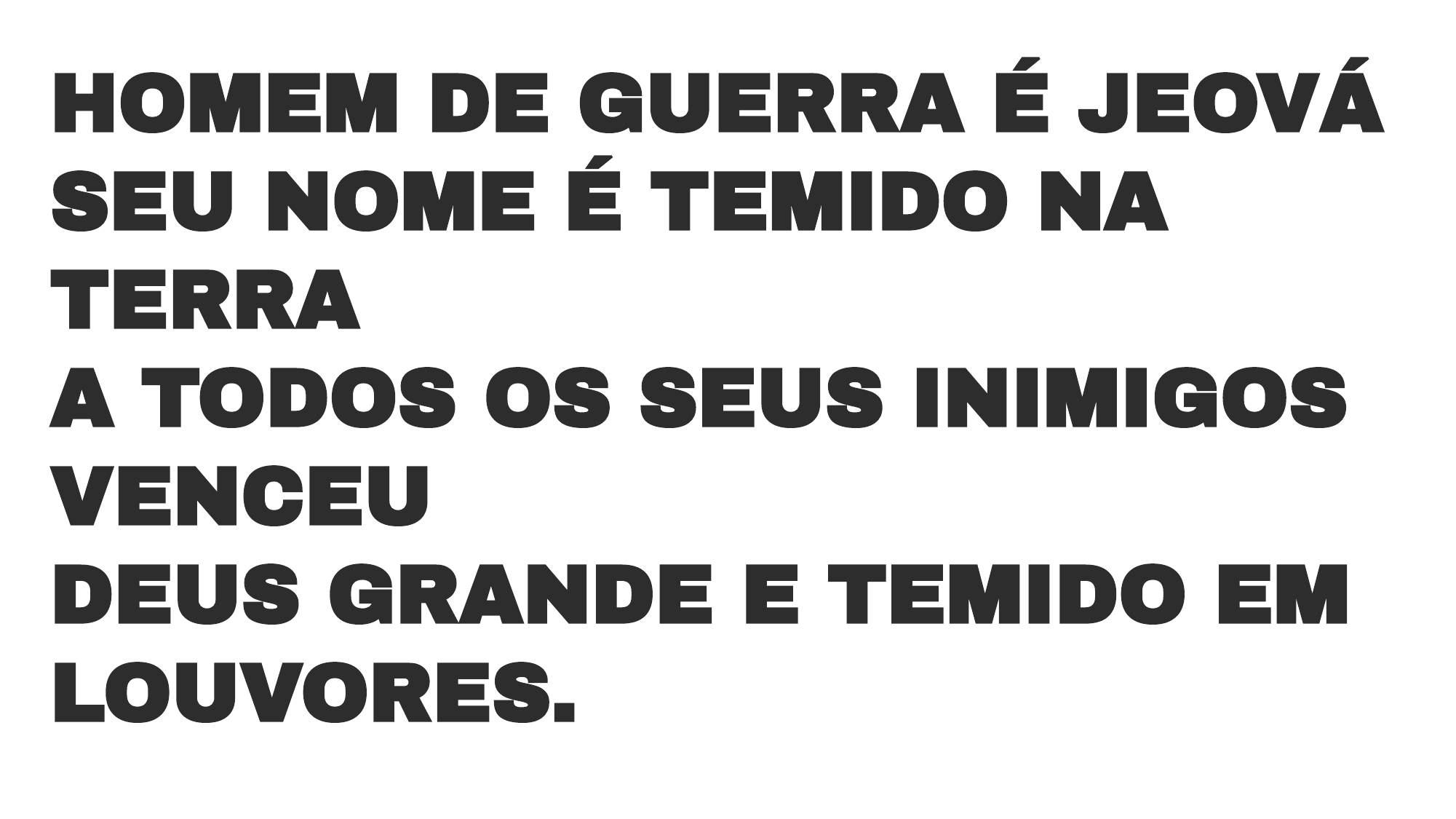

HOMEM DE GUERRA É JEOVÁ
SEU NOME É TEMIDO NA TERRA
A TODOS OS SEUS INIMIGOS VENCEU
DEUS GRANDE E TEMIDO EM LOUVORES.